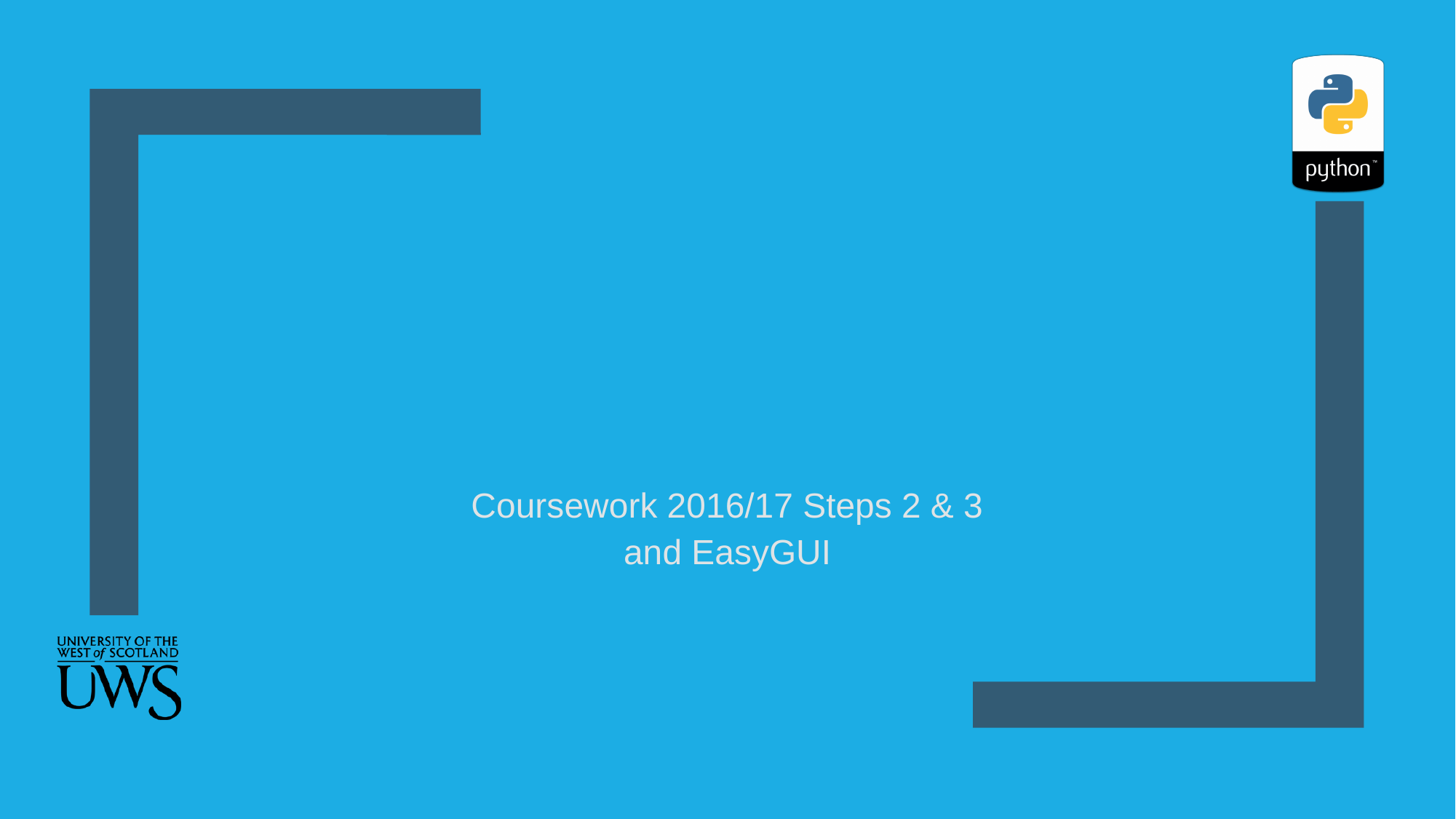

#
Coursework 2016/17 Steps 2 & 3
and EasyGUI